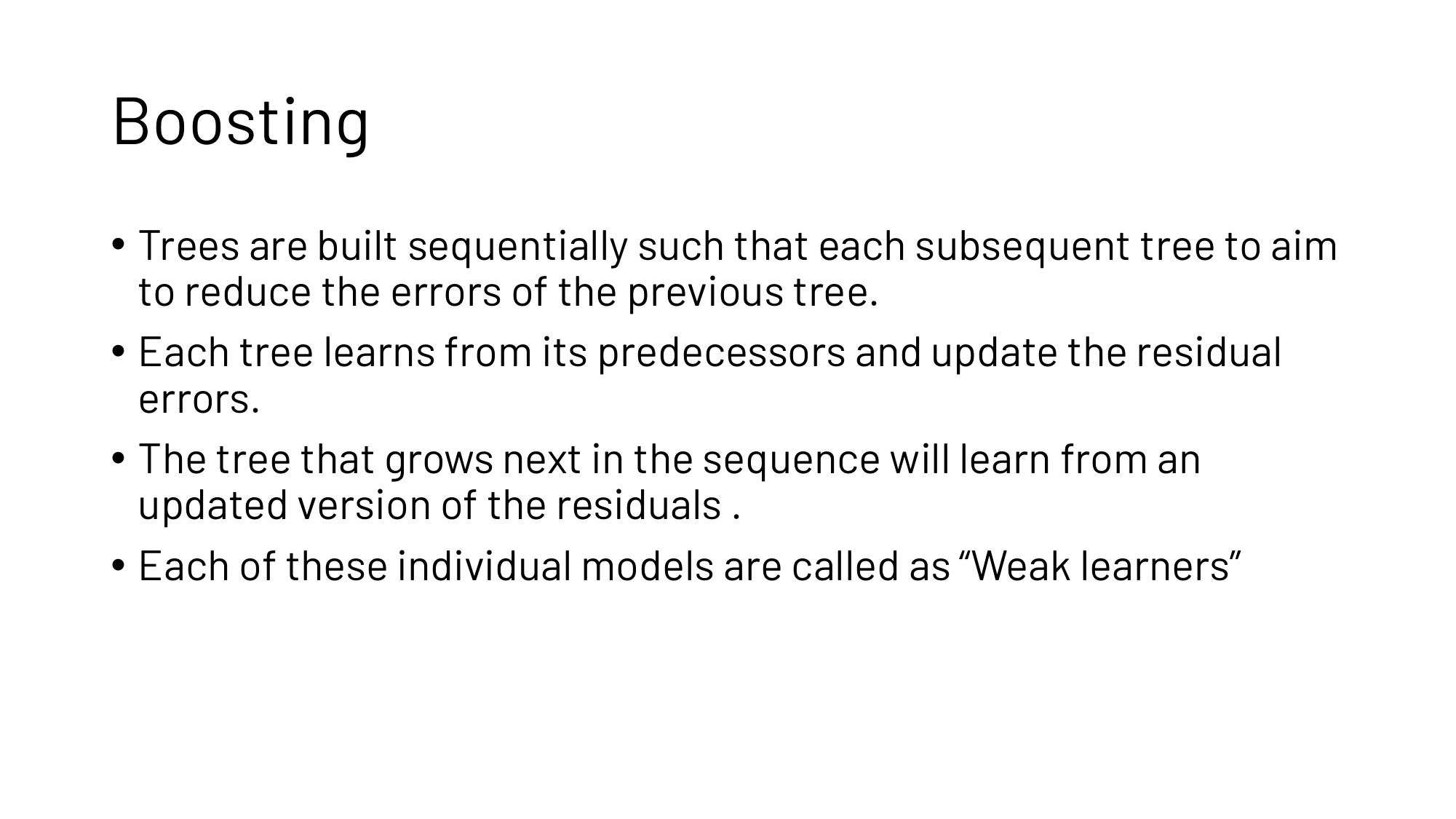

# Boosting
Trees are built sequentially such that each subsequent tree to aim to reduce the errors of the previous tree.
Each tree learns from its predecessors and update the residual errors.
The tree that grows next in the sequence will learn from an updated version of the residuals .
Each of these individual models are called as “Weak learners”